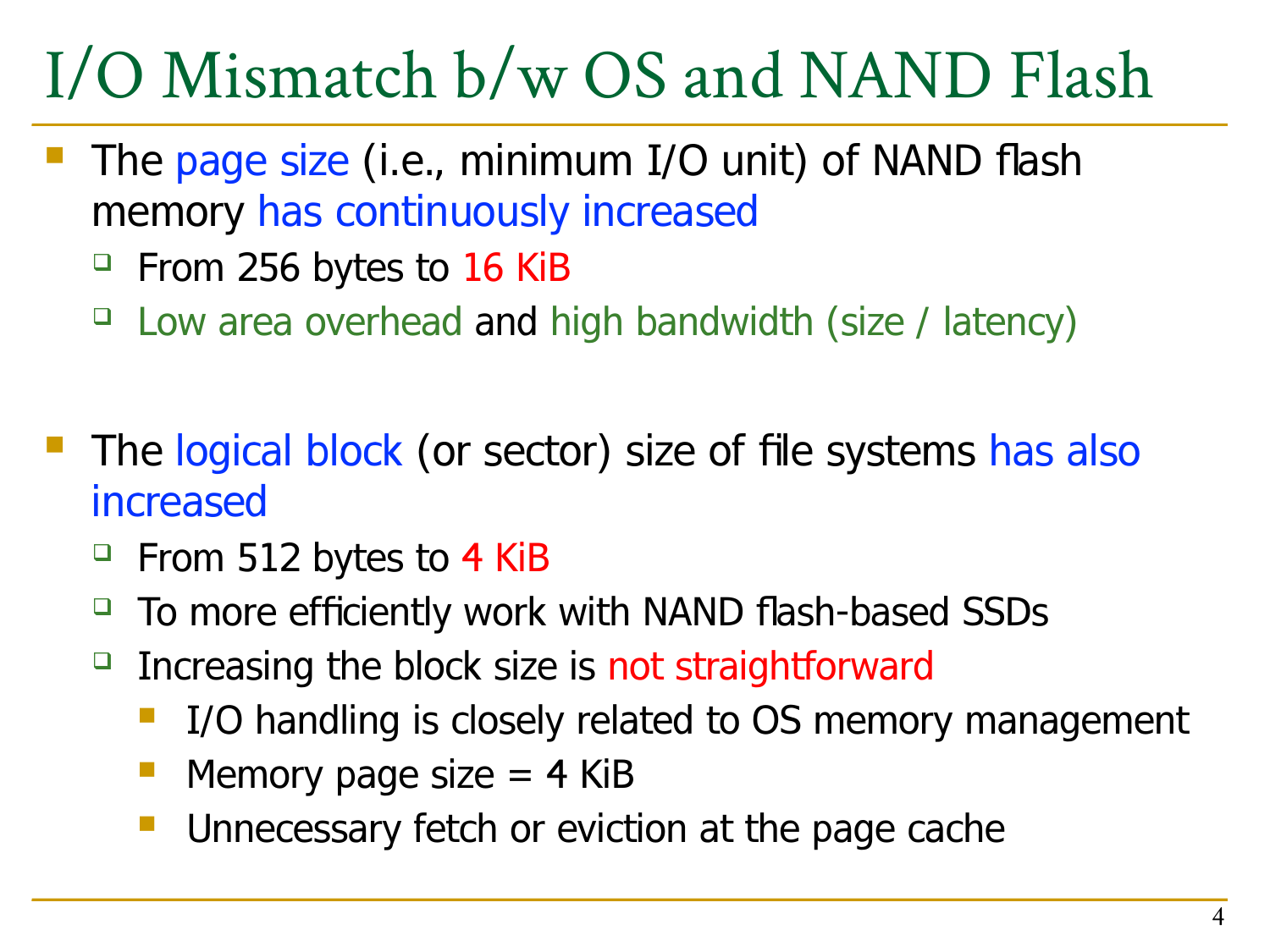

# I/O Mismatch b/w OS and NAND Flash
The page size (i.e., minimum I/O unit) of NAND flash memory has continuously increased
From 256 bytes to 16 KiB
Low area overhead and high bandwidth (size / latency)

The logical block (or sector) size of file systems has also increased
From 512 bytes to 4 KiB
To more efficiently work with NAND flash-based SSDs
Increasing the block size is not straightforward
I/O handling is closely related to OS memory management
Memory page size = 4 KiB
Unnecessary fetch or eviction at the page cache
4